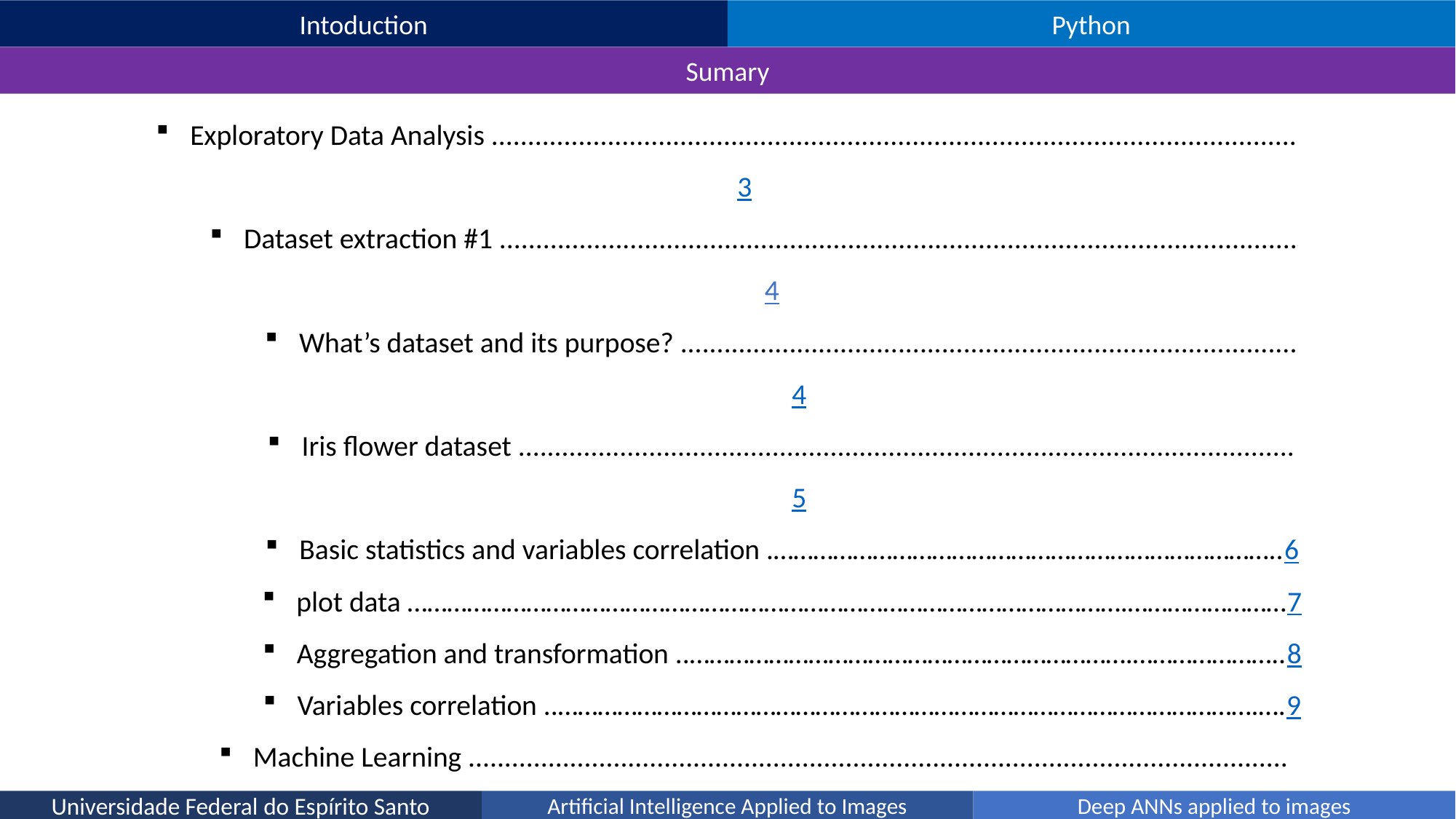

Intoduction
Python
Sumary
Exploratory Data Analysis ...............................................................................................................3
Dataset extraction #1 ..............................................................................................................4
What’s dataset and its purpose? .....................................................................................4
Iris flower dataset ...........................................................................................................5
Basic statistics and variables correlation .…………………………………………………………………..6
plot data ……………………………………………………………………………………………….……………………7
Aggregation and transformation ..………………………………………………………….…………………..8
Variables correlation ..…………………………………………………………………………………………….….9
Machine Learning .................................................................................................................11
Predictive Model ..............................................…………………………………………………….…..12
Dataset  extraction #2 ...........................................................................................................13
Sum spot dataset ...........................................................................................................14
Reference .....................................................................................................................................16
Universidade Federal do Espírito Santo
Artificial Intelligence Applied to Images
Deep ANNs applied to images